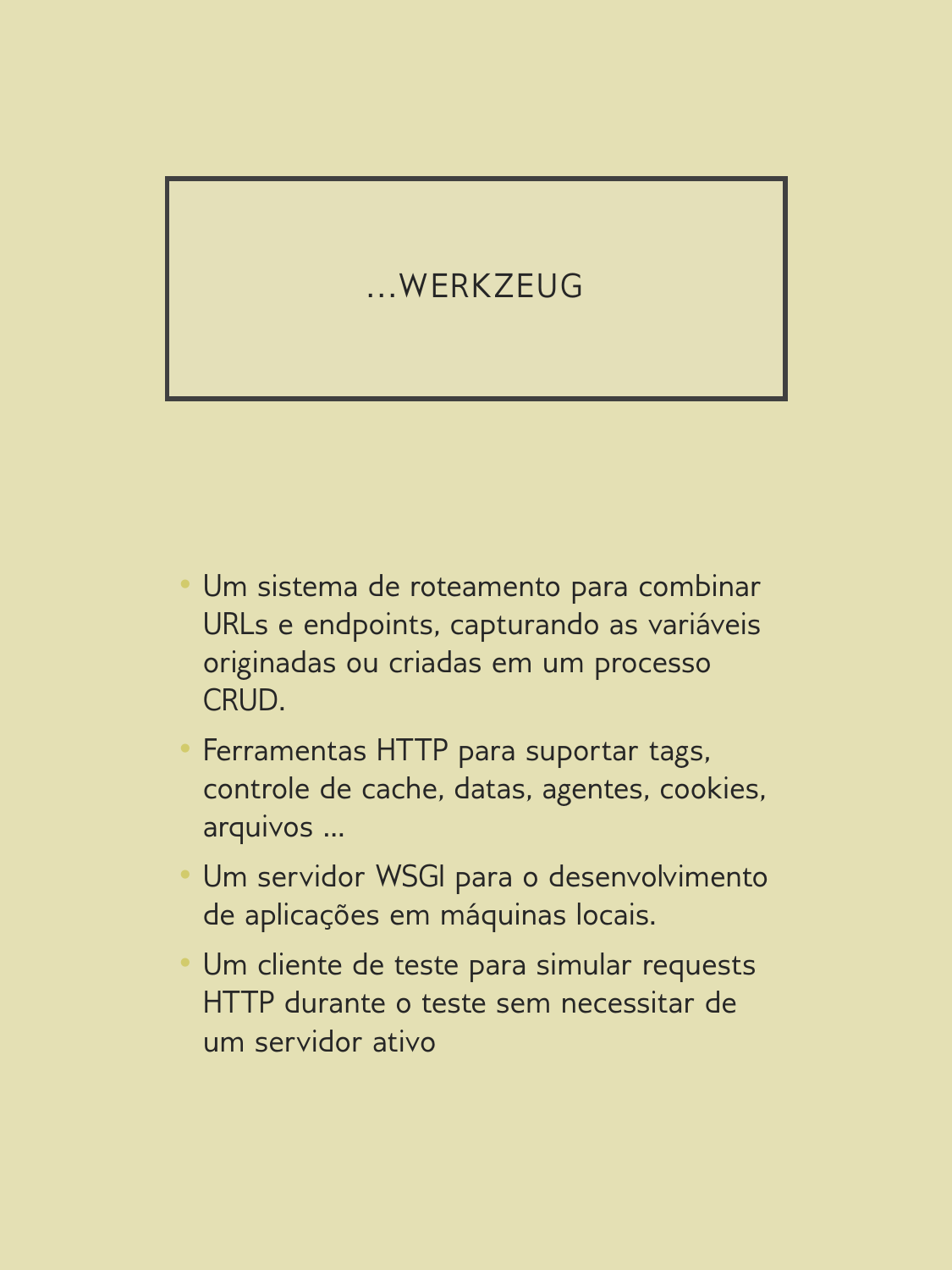

# ...Werkzeug
Um sistema de roteamento para combinar URLs e endpoints, capturando as variáveis originadas ou criadas em um processo CRUD.
Ferramentas HTTP para suportar tags, controle de cache, datas, agentes, cookies, arquivos ...
Um servidor WSGI para o desenvolvimento de aplicações em máquinas locais.
Um cliente de teste para simular requests HTTP durante o teste sem necessitar de um servidor ativo